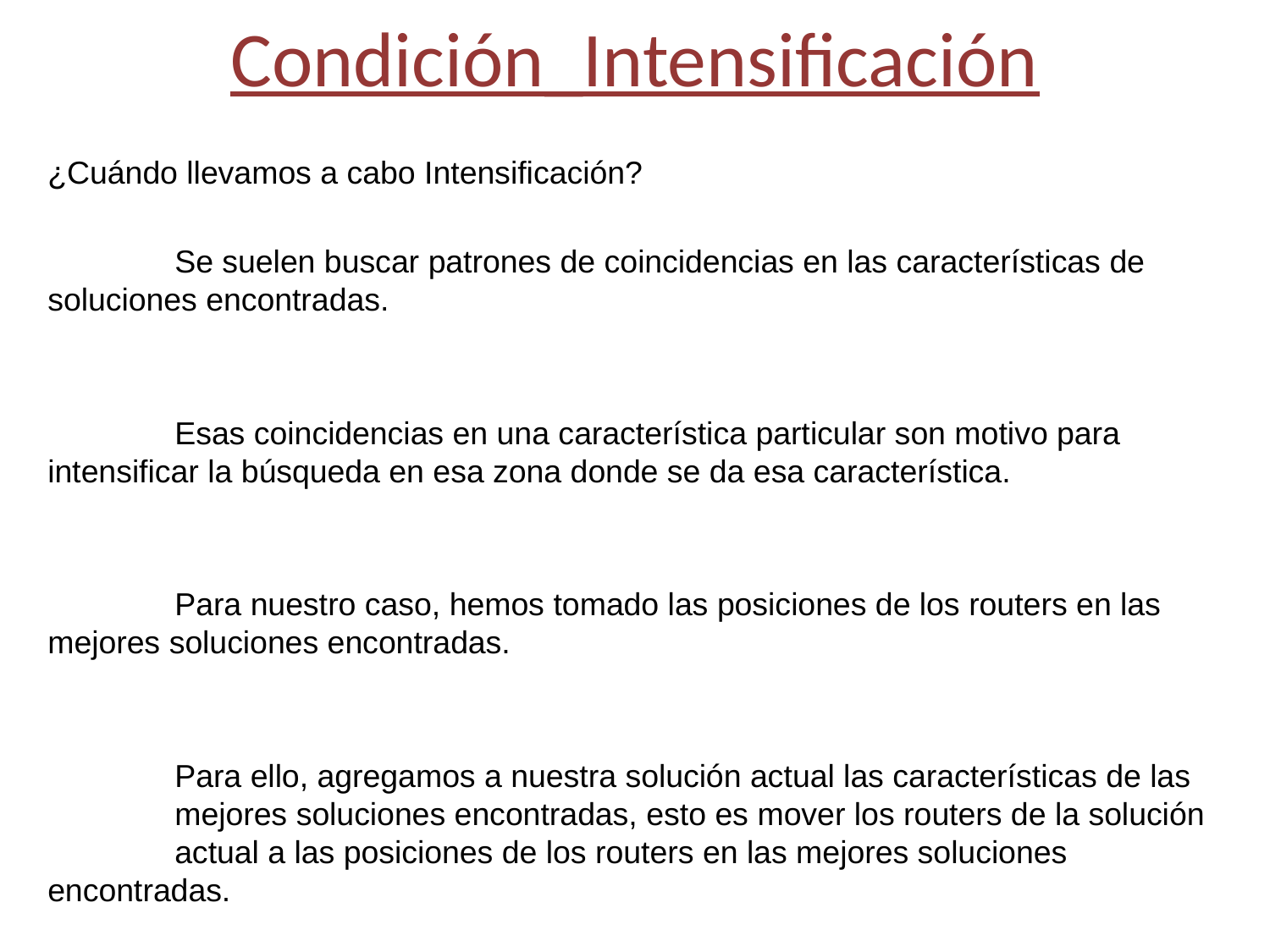

# Condición_Intensificación
¿Cuándo llevamos a cabo Intensificación?

	Se suelen buscar patrones de coincidencias en las características de 	soluciones encontradas.

	Esas coincidencias en una característica particular son motivo para 	intensificar la búsqueda en esa zona donde se da esa característica.

	Para nuestro caso, hemos tomado las posiciones de los routers en las 	mejores soluciones encontradas.

	Para ello, agregamos a nuestra solución actual las características de las 	mejores soluciones encontradas, esto es mover los routers de la solución 	actual a las posiciones de los routers en las mejores soluciones 	encontradas.